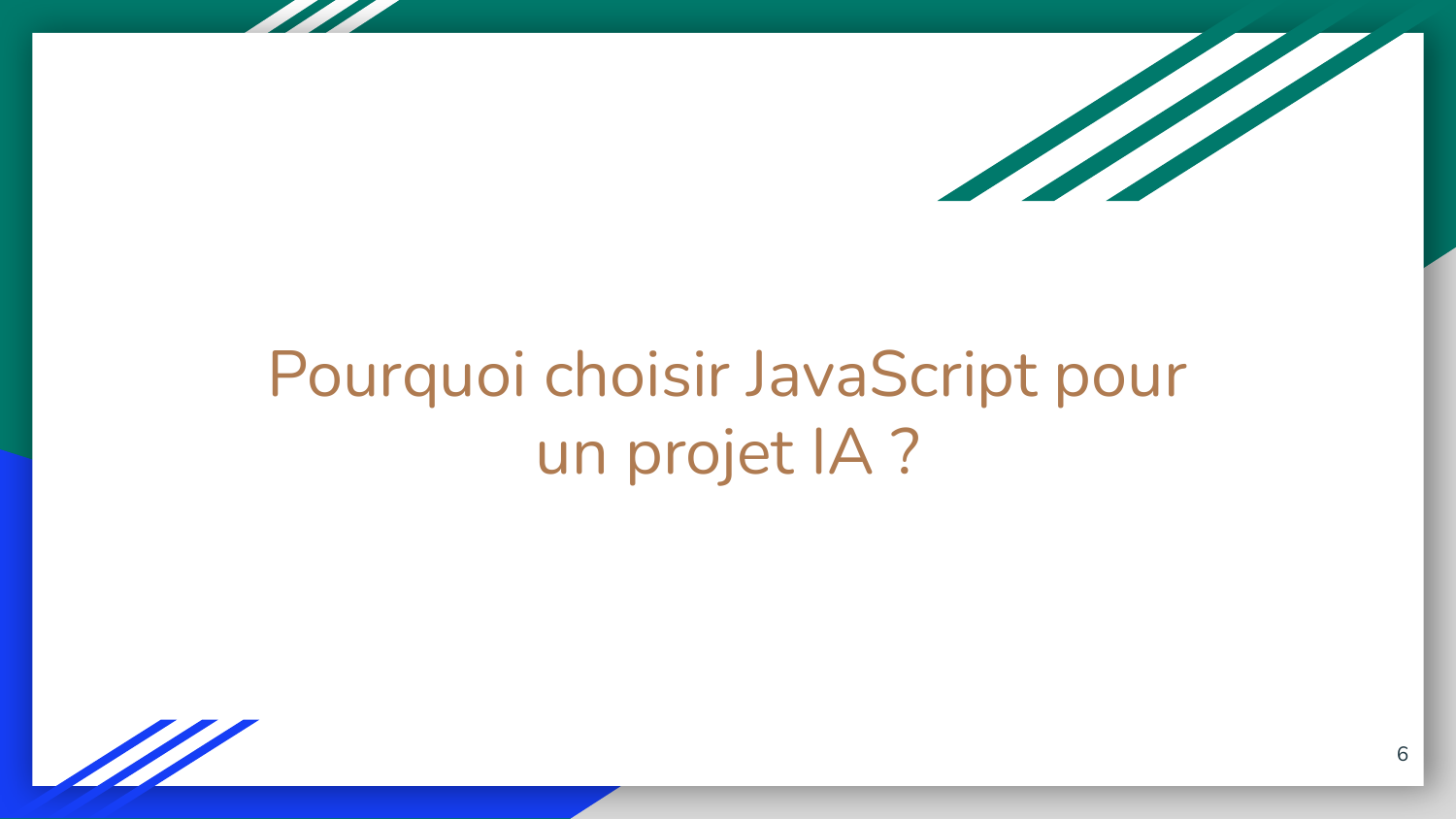

# Pourquoi choisir JavaScript pour un projet IA ?
6